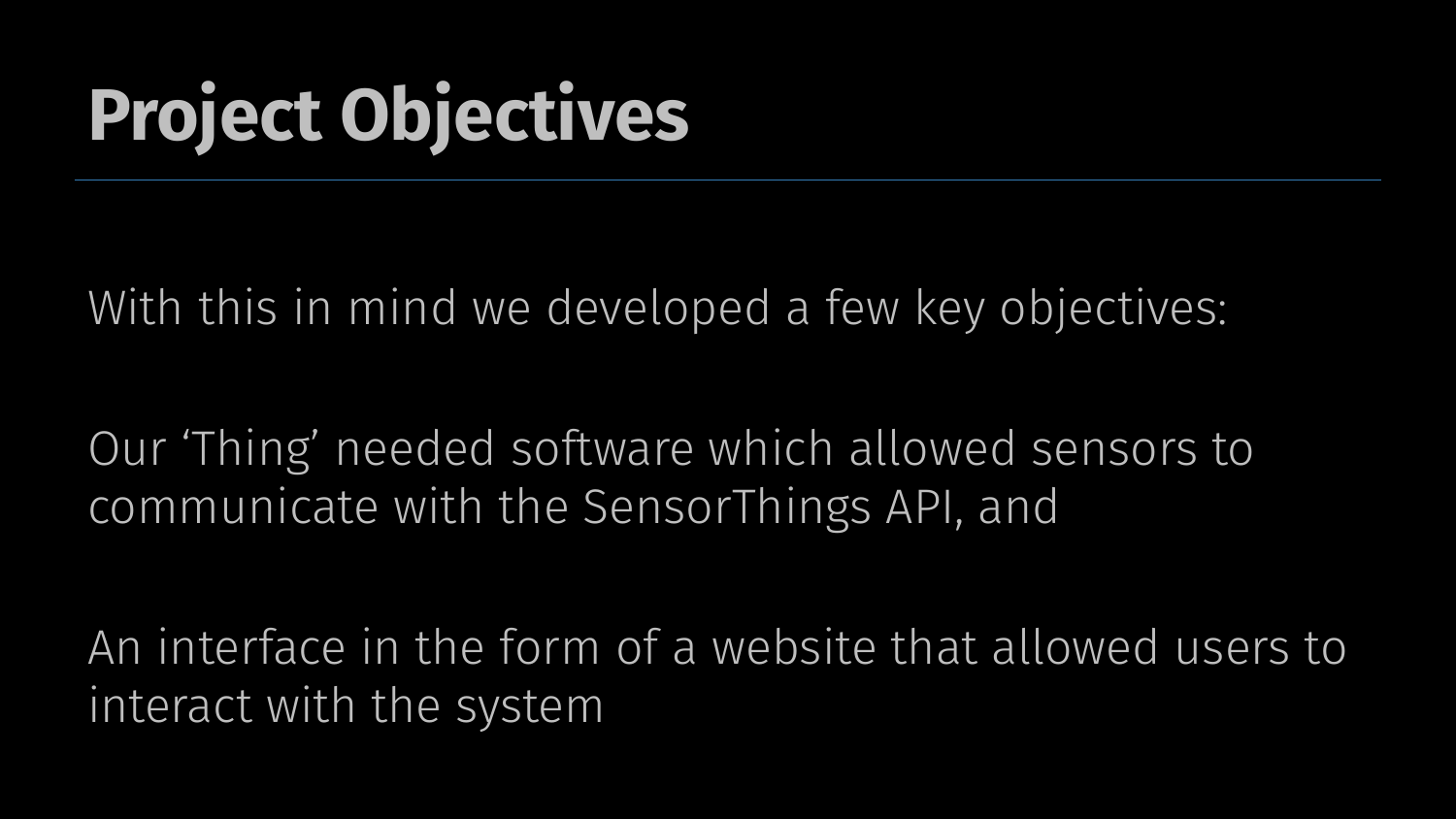

# Project Objectives

With this in mind we developed a few key objectives:

Our ‘Thing’ needed software which allowed sensors to communicate with the SensorThings API, and

An interface in the form of a website that allowed users to interact with the system